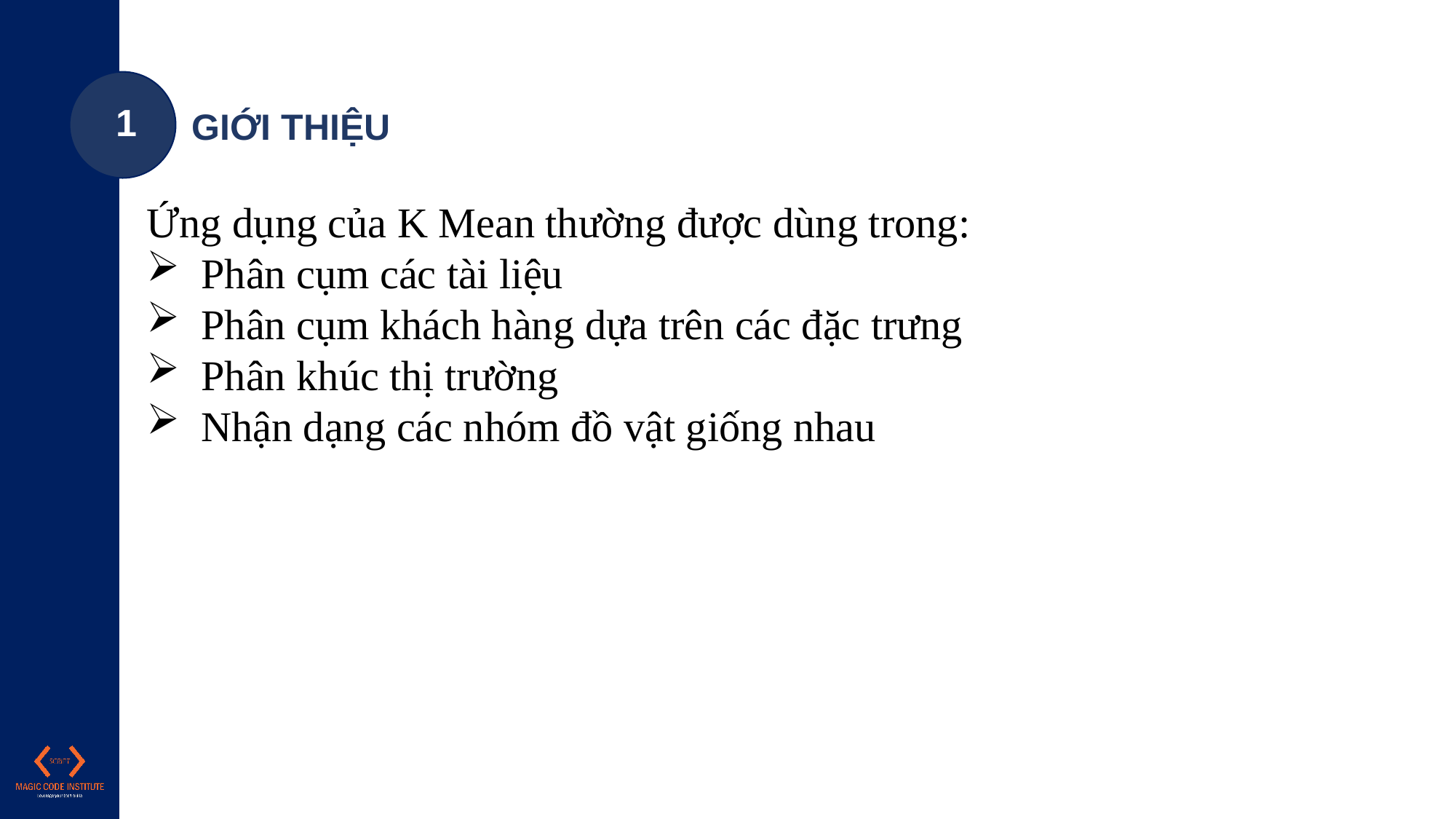

1

GIỚI THIỆU
Ứng dụng của K Mean thường được dùng trong:
Phân cụm các tài liệu
Phân cụm khách hàng dựa trên các đặc trưng
Phân khúc thị trường
Nhận dạng các nhóm đồ vật giống nhau